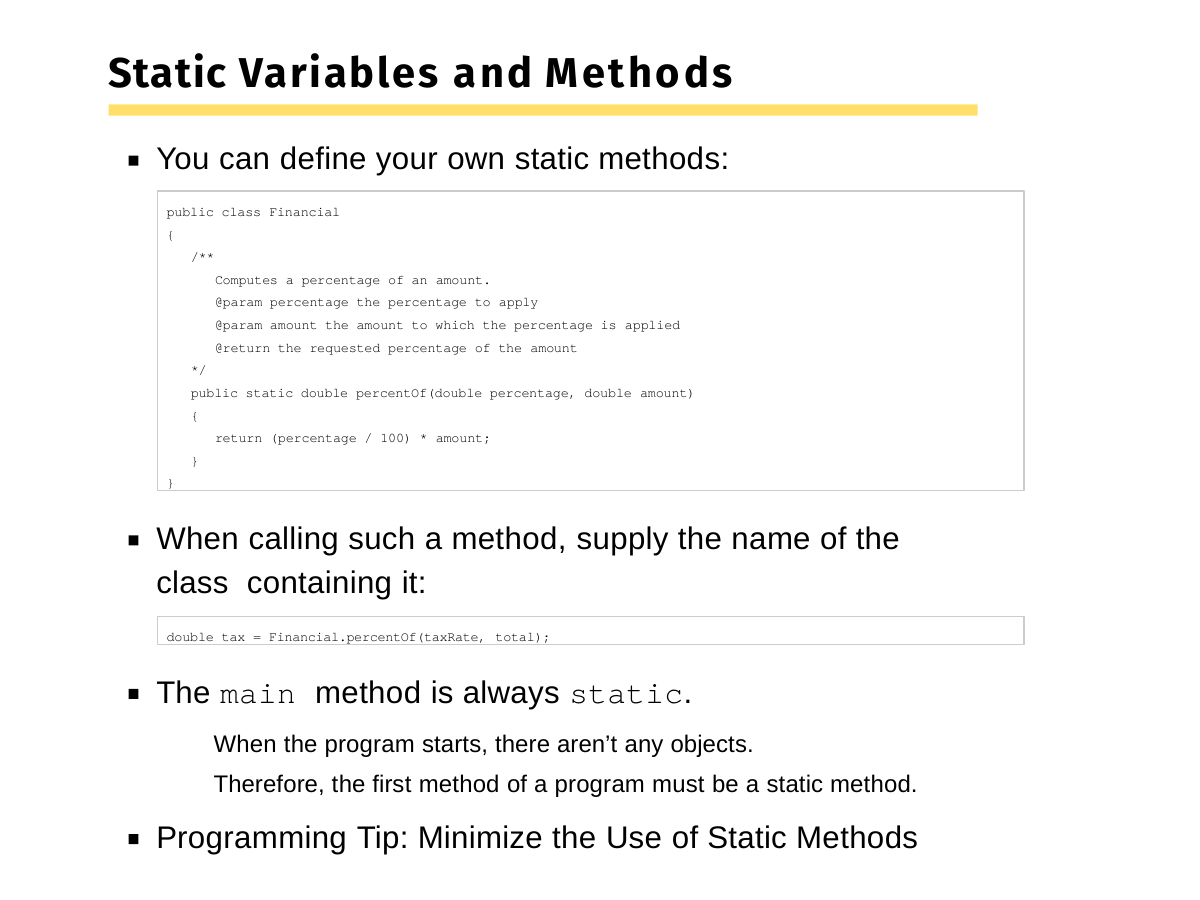

# Static Variables and Methods

You can define your own static methods:

public class Financial
{
/**
Computes a percentage of an amount.
@param percentage the percentage to apply
@param amount the amount to which the percentage is applied
@return the requested percentage of the amount
*/
public static double percentOf(double percentage, double amount)
{
return (percentage / 100) * amount;
}
}
When calling such a method, supply the name of the class  containing it:

double tax = Financial.percentOf(taxRate, total);
The main method is always static.
When the program starts, there aren’t any objects.
Therefore, the first method of a program must be a static method.
Programming Tip: Minimize the Use of Static Methods